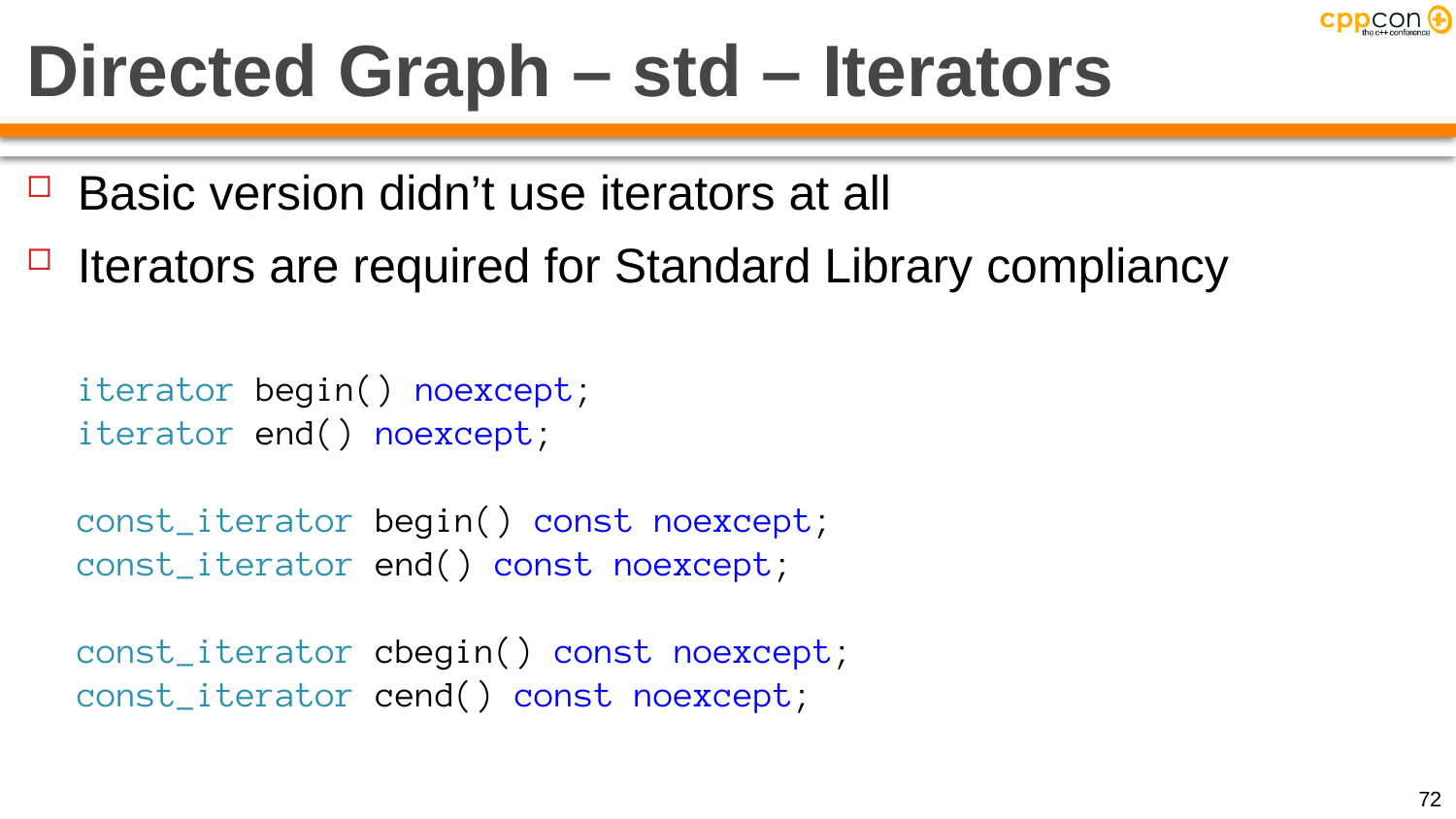

# Directed Graph – std – Iterators
Basic version didn’t use iterators at all
Iterators are required for Standard Library compliancy

iterator begin() noexcept;
iterator end() noexcept;

const_iterator begin() const noexcept;
const_iterator end() const noexcept;

const_iterator cbegin() const noexcept;
const_iterator cend() const noexcept;